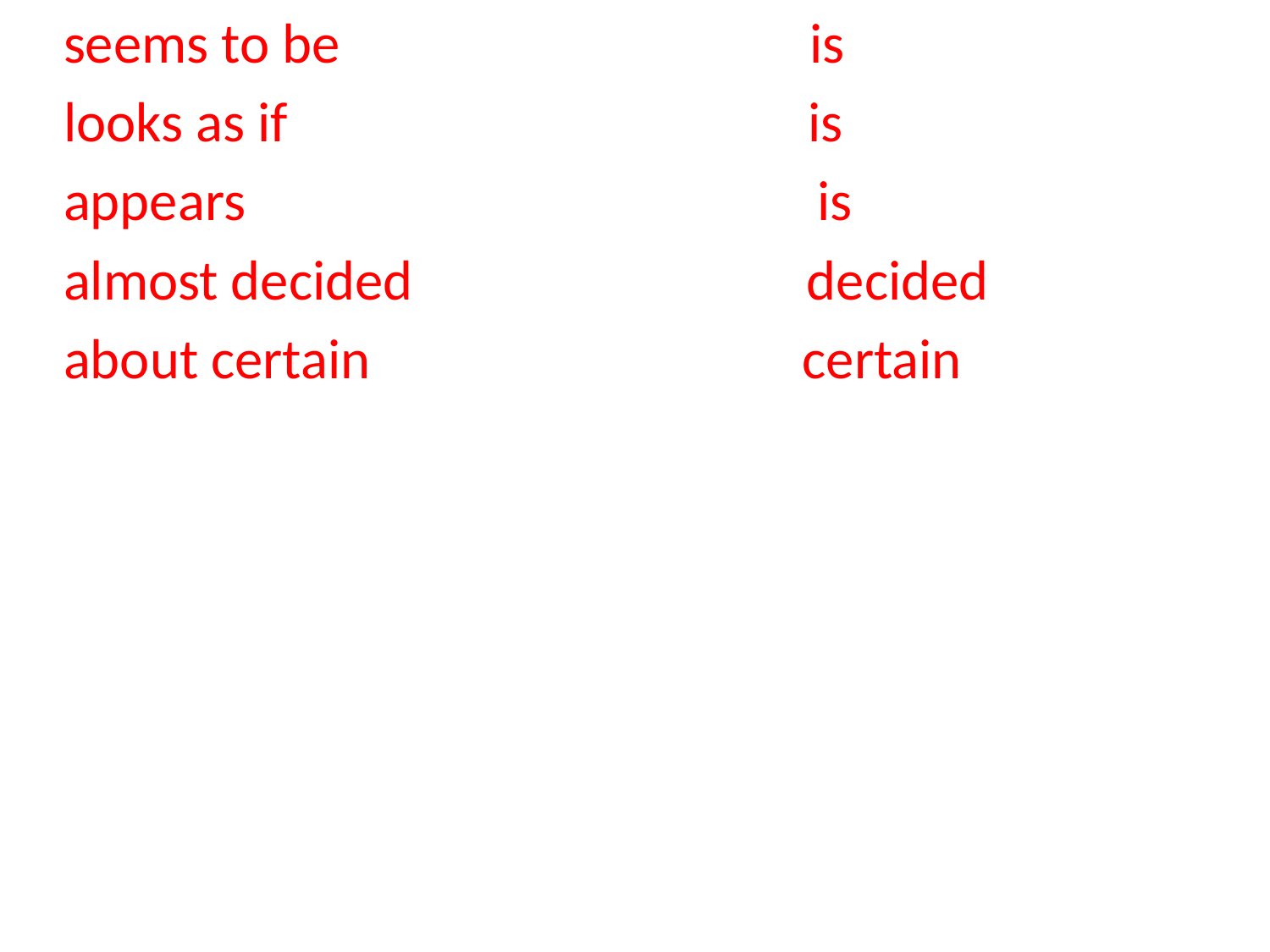

seems to be                                     is
    looks as if                                         is
    appears                                             is
    almost decided                               decided
    about certain                                  certain